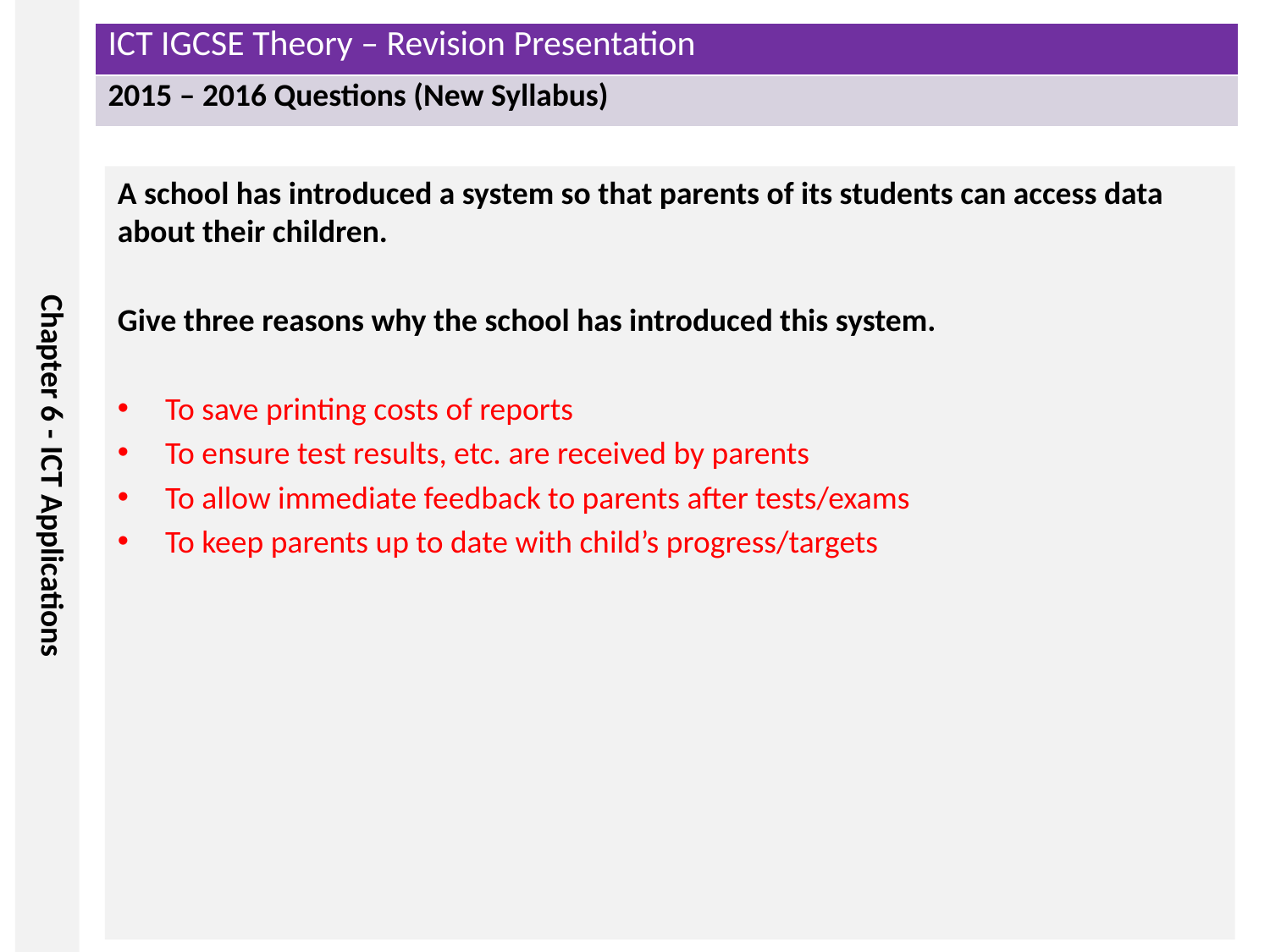

A school has introduced a system so that parents of its students can access data about their children.

Give three reasons why the school has introduced this system.

To save printing costs of reports
To ensure test results, etc. are received by parents
To allow immediate feedback to parents after tests/exams
To keep parents up to date with child’s progress/targets